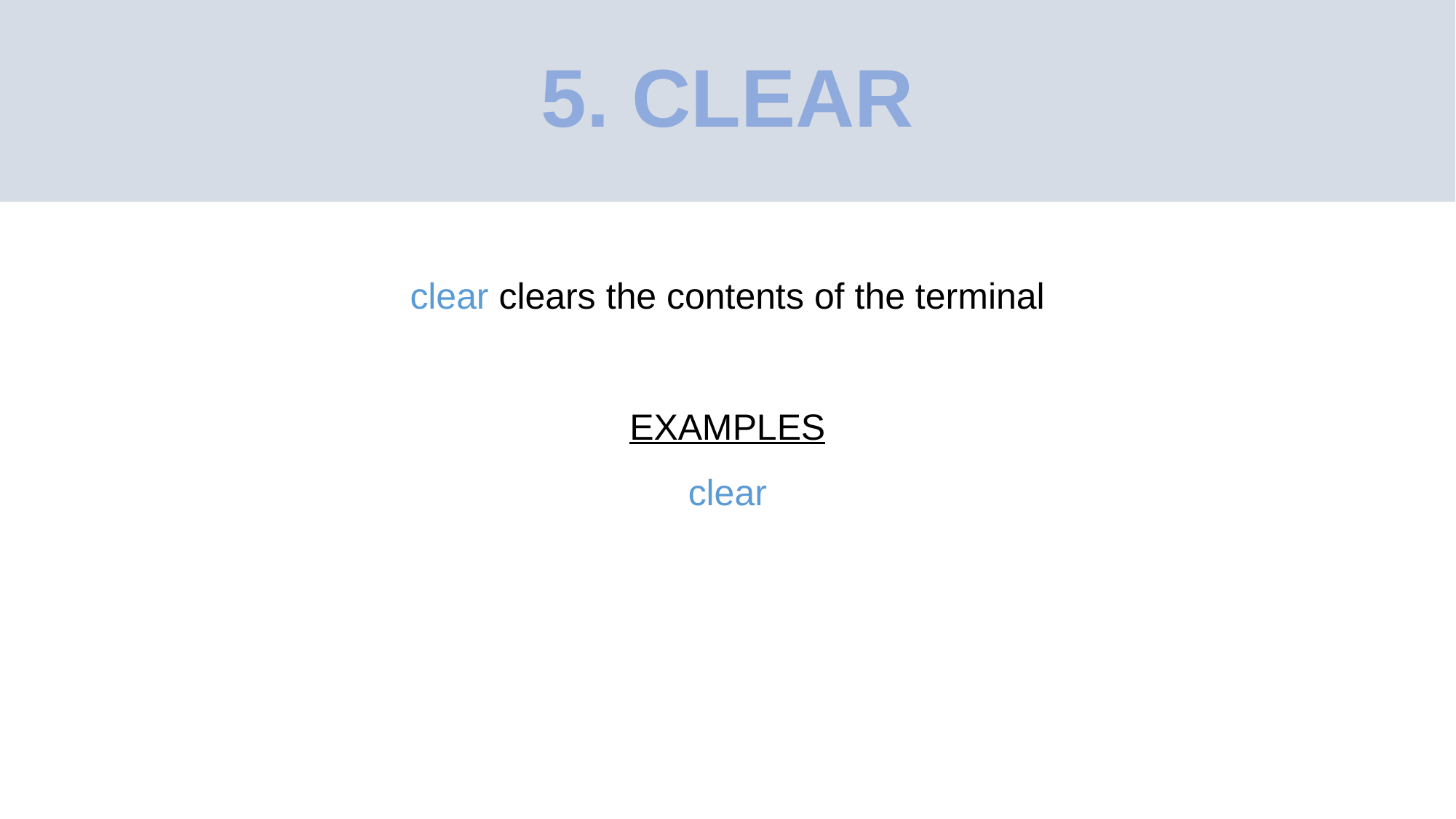

# 5. CLEAR

clear clears the contents of the terminal

EXAMPLES
clear